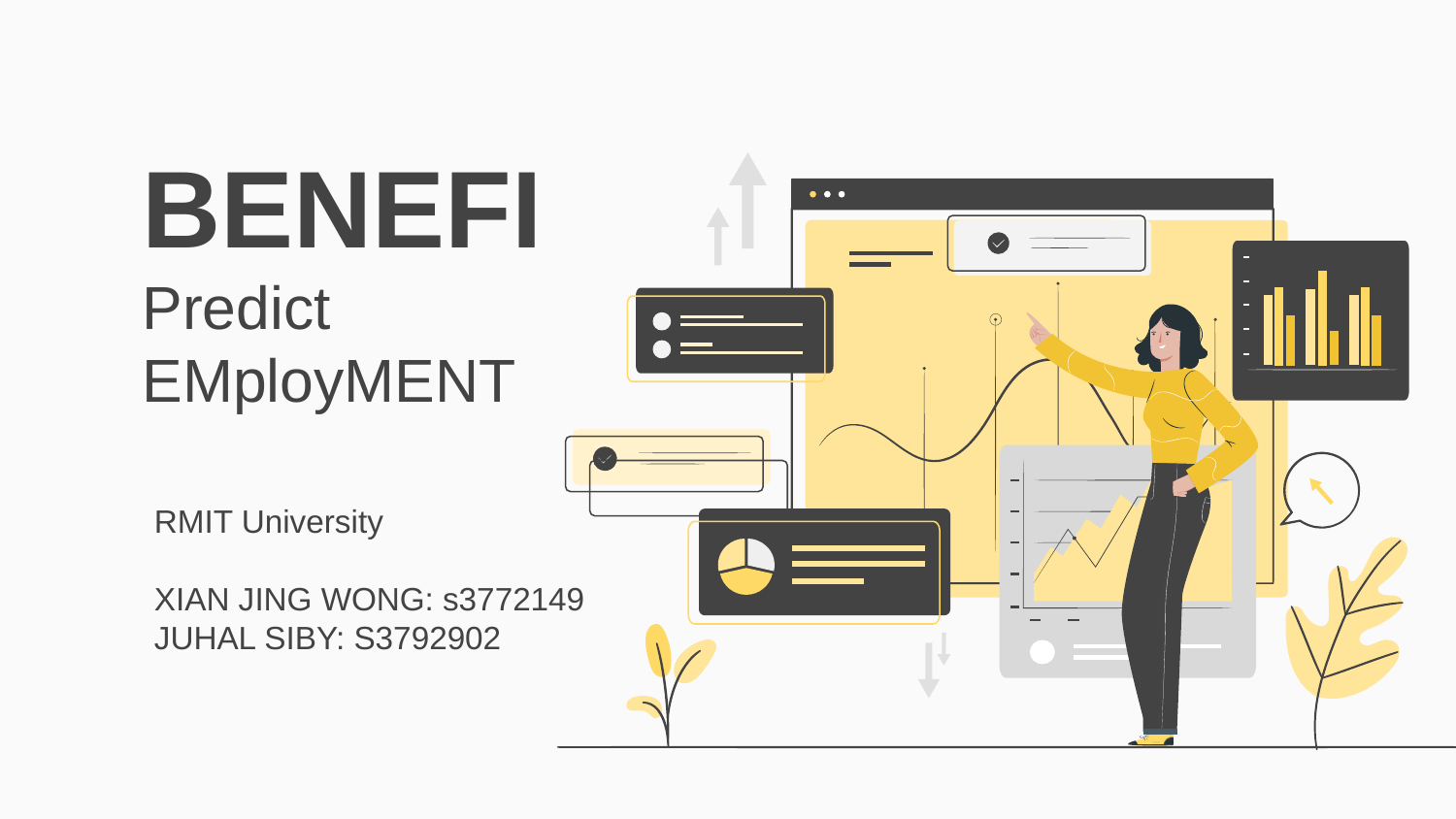

# BENEFI
Predict EMployMENT

RMIT University

XIAN JING WONG: s3772149
JUHAL SIBY: S3792902